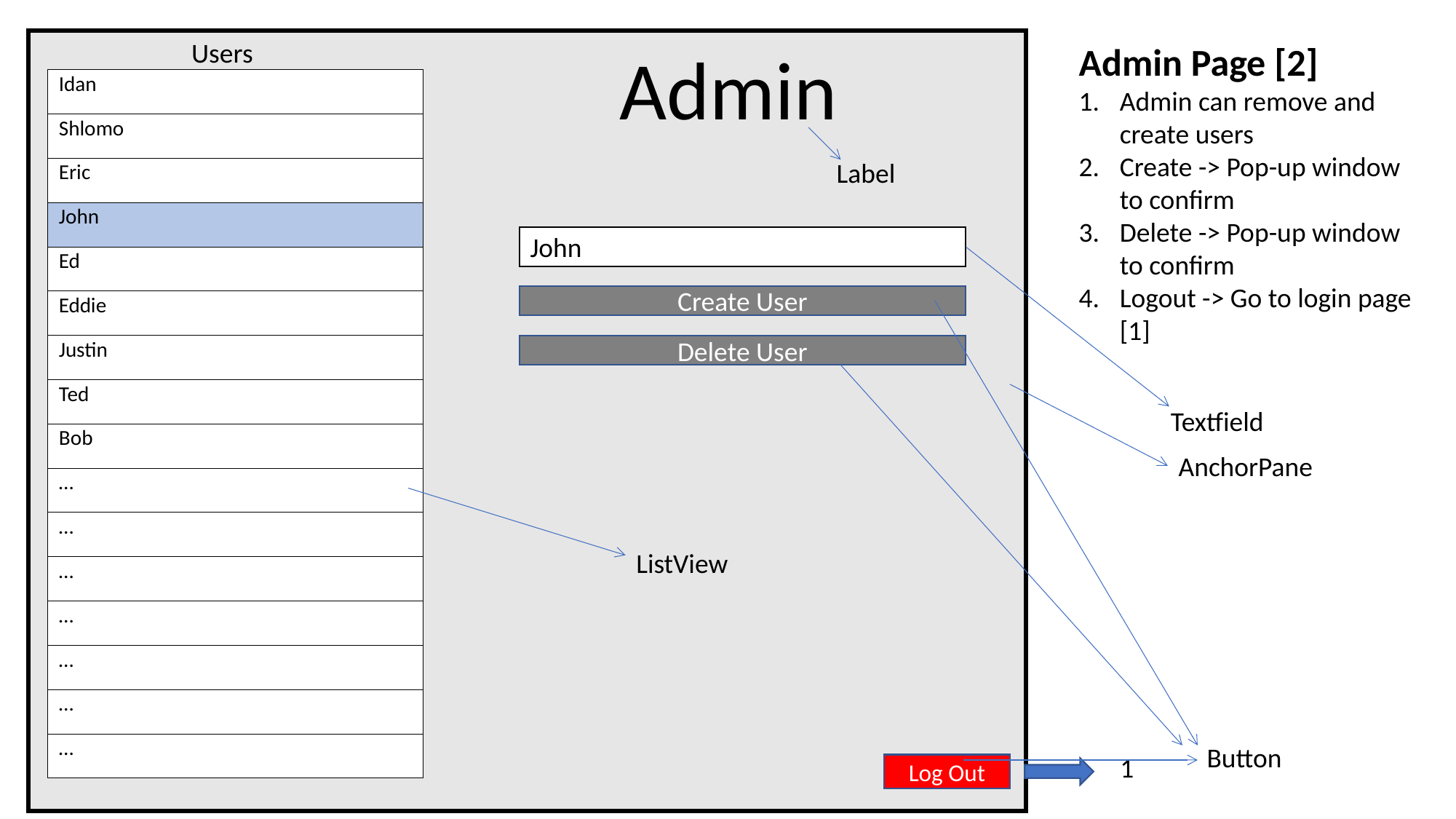

Users
Admin
Admin Page [2]
Admin can remove and create users
Create -> Pop-up window to confirm
Delete -> Pop-up window to confirm
Logout -> Go to login page [1]
| Idan |
| --- |
| Shlomo |
| Eric |
| John |
| Ed |
| Eddie |
| Justin |
| Ted |
| Bob |
| … |
| … |
| … |
| … |
| … |
| … |
| … |
Label
John
Create User
Delete User
Textfield
AnchorPane
ListView
Button
1
Log Out